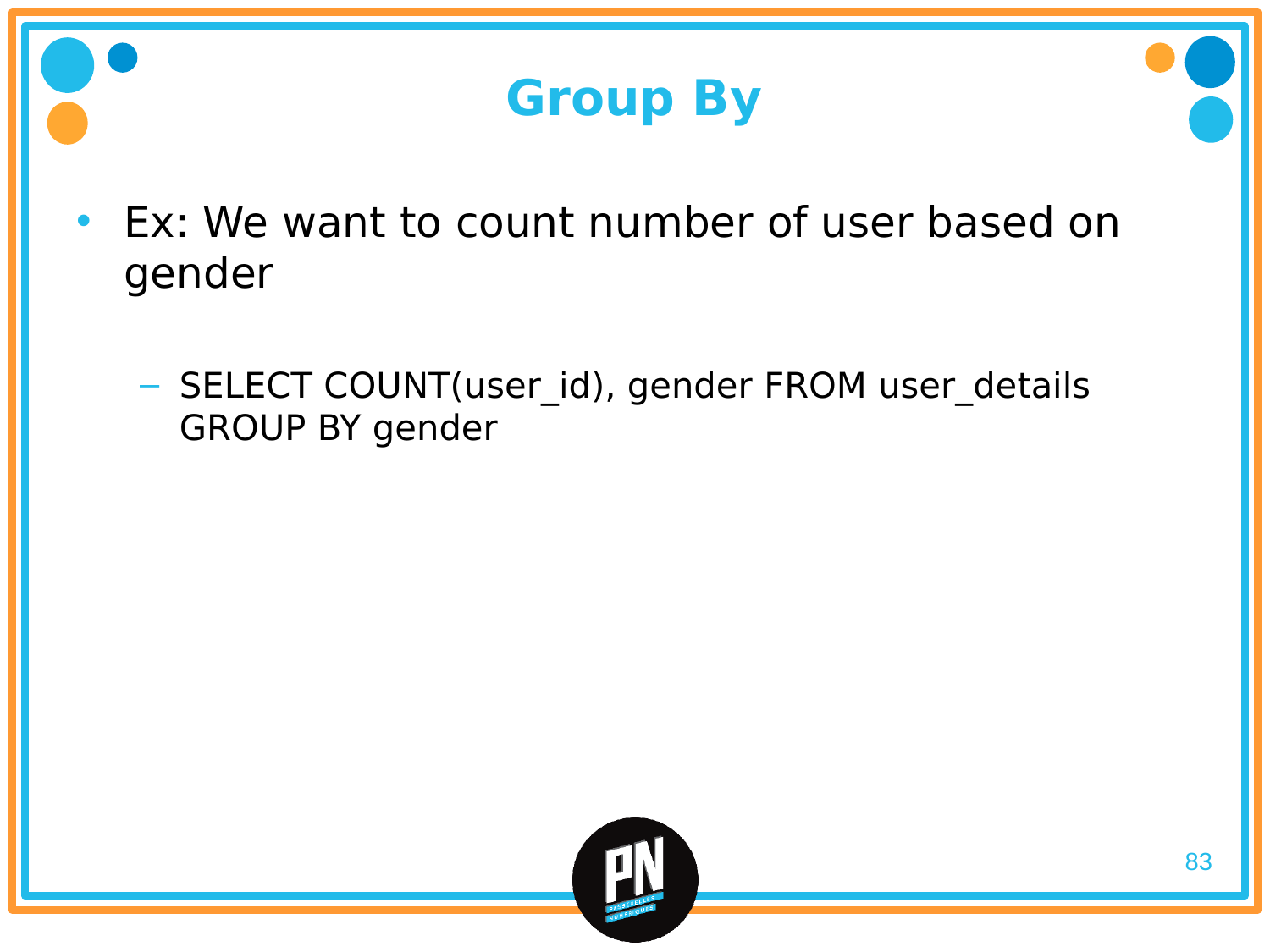

# Group By
Ex: We want to count number of user based on gender

SELECT COUNT(user_id), gender FROM user_details GROUP BY gender